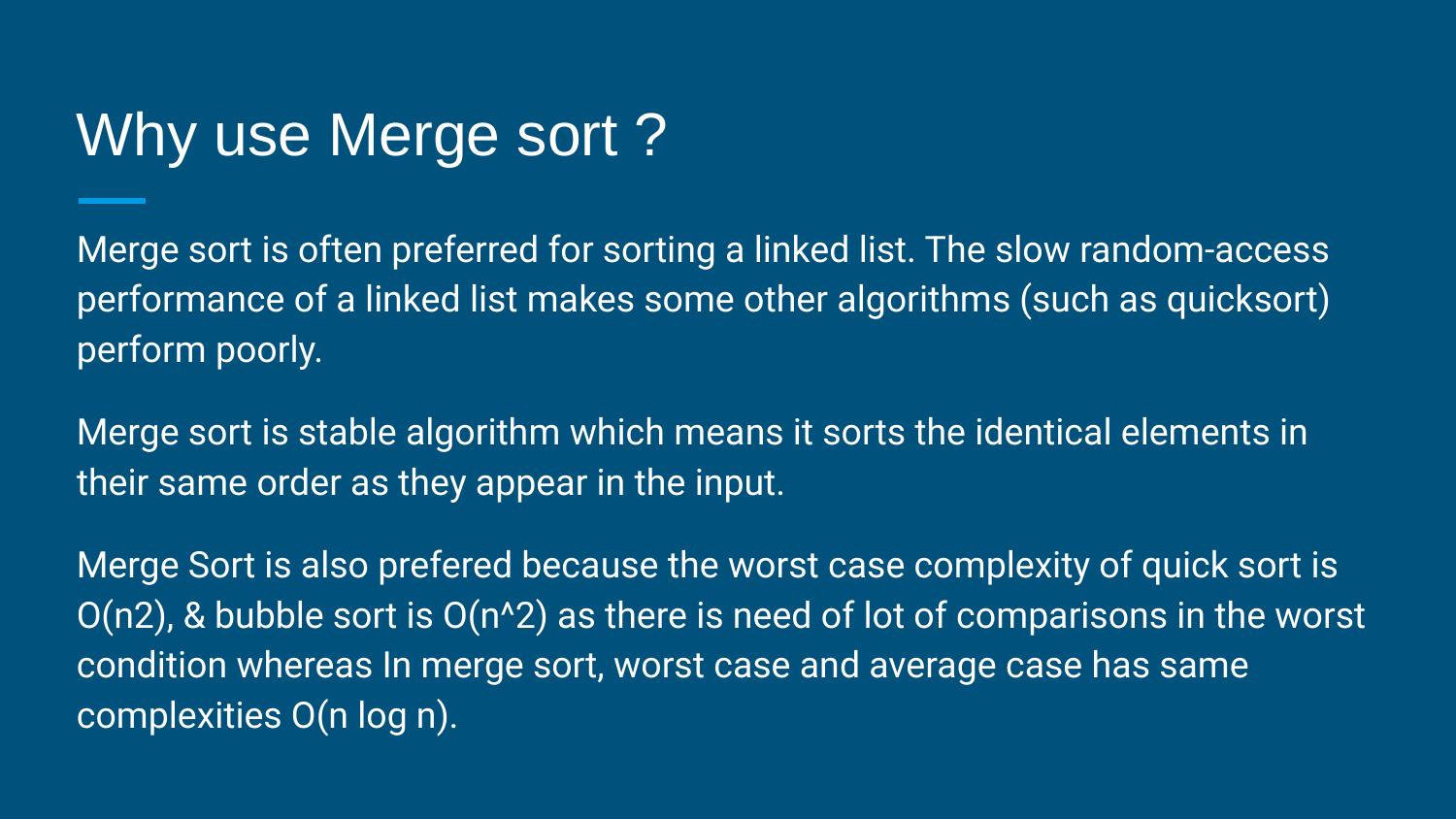

# Why use Merge sort ?
Merge sort is often preferred for sorting a linked list. The slow random-access performance of a linked list makes some other algorithms (such as quicksort) perform poorly.
Merge sort is stable algorithm which means it sorts the identical elements in their same order as they appear in the input.
Merge Sort is also prefered because the worst case complexity of quick sort is O(n2), & bubble sort is O(n^2) as there is need of lot of comparisons in the worst condition whereas In merge sort, worst case and average case has same complexities O(n log n).